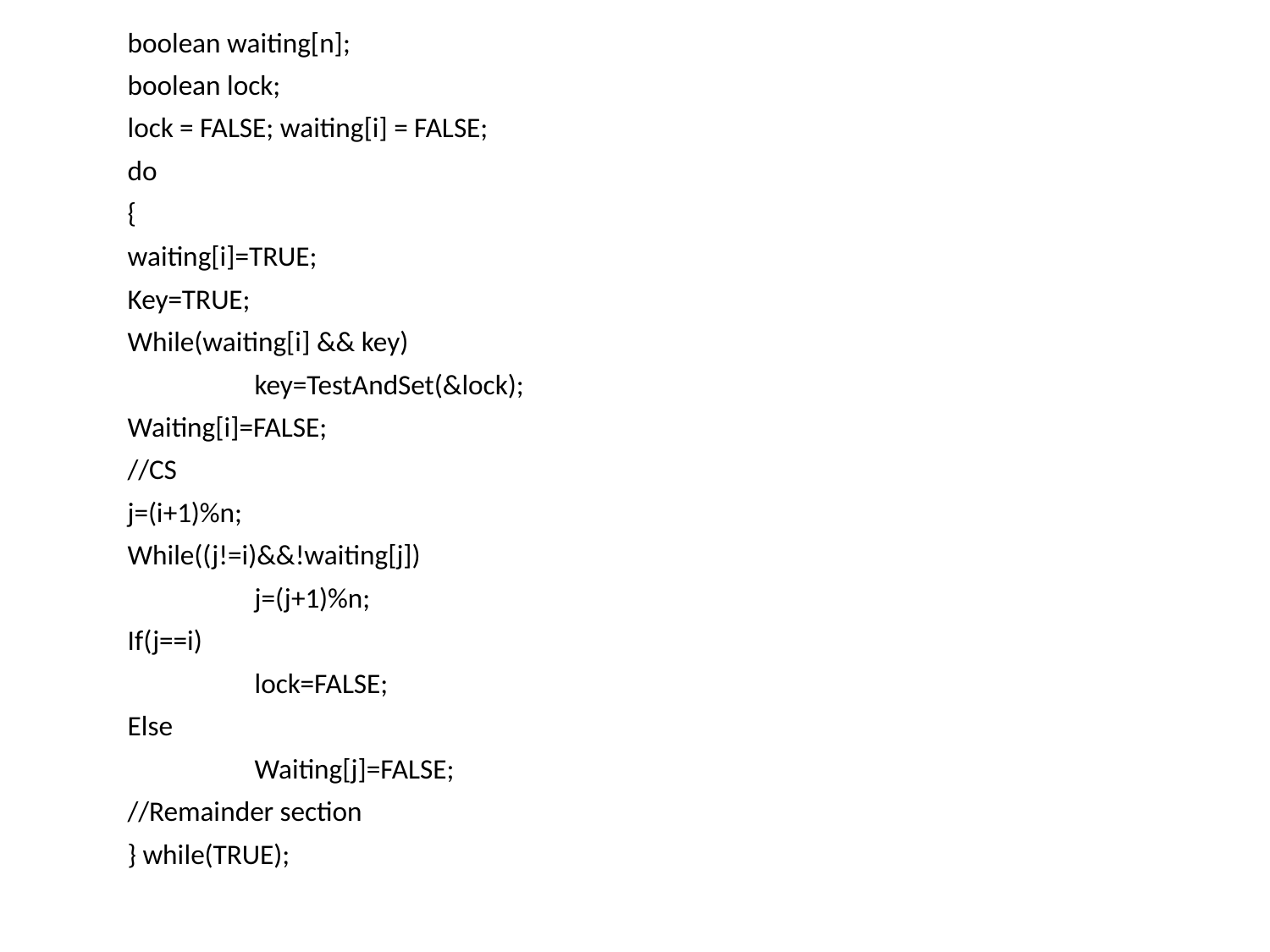

boolean waiting[n];
boolean lock;
lock = FALSE; waiting[i] = FALSE;
do
{
waiting[i]=TRUE;
Key=TRUE;
While(waiting[i] && key)
	key=TestAndSet(&lock);
Waiting[i]=FALSE;
//CS
j=(i+1)%n;
While((j!=i)&&!waiting[j])
	j=(j+1)%n;
If(j==i)
	lock=FALSE;
Else
	Waiting[j]=FALSE;
//Remainder section
} while(TRUE);